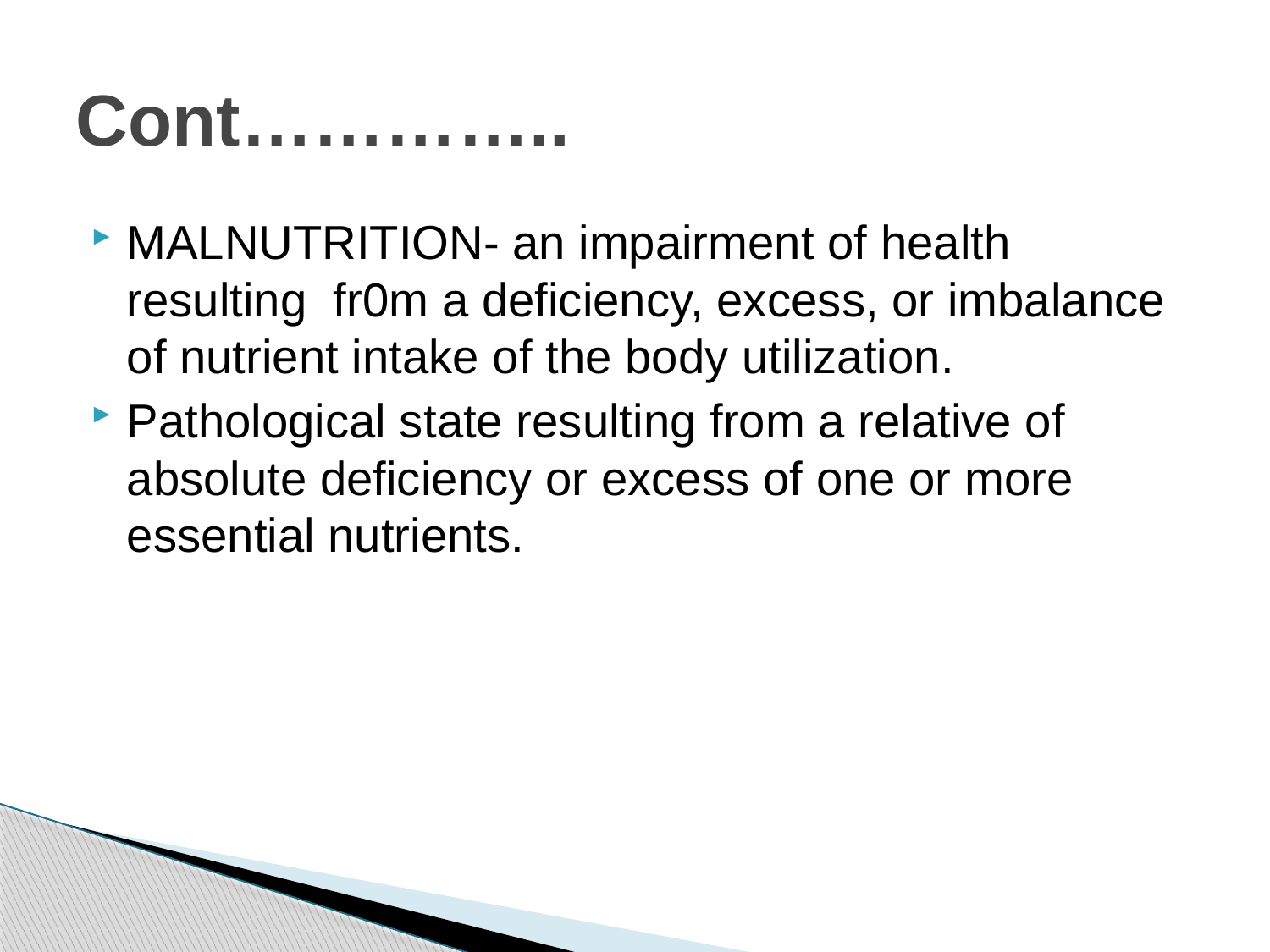

# Cont…………..
MALNUTRITION- an impairment of health resulting  fr0m a deficiency, excess, or imbalance of nutrient intake of the body utilization.
Pathological state resulting from a relative of absolute deficiency or excess of one or more essential nutrients.